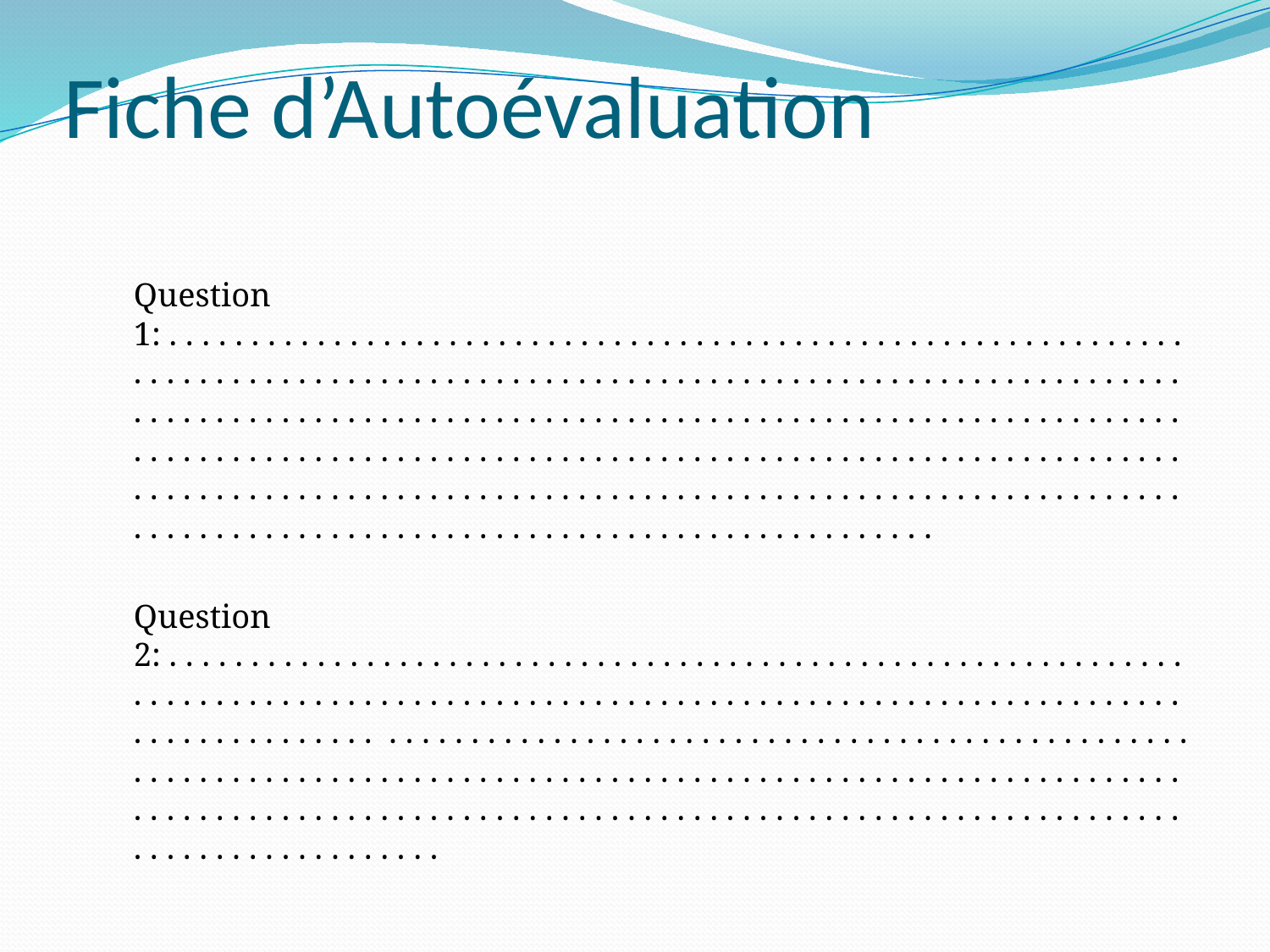

# Fiche d’Autoévaluation
Question 1: . . . . . . . . . . . . . . . . . . . . . . . . . . . . . . . . . . . . . . . . . . . . . . . . . . . . . . . . . . . . . . . . . . . . . . . . . . . . . . . . . . . . . . . . . . . . . . . . . . . . . . . . . . . . . . . . . . . . . . . . . . . . . . . . . . . . . . . . . . . . . . . . . . . . . . . . . . . . . . . . . . . . . . . . . . . . . . . . . . . . . . . . . . . . . . . . . . . . . . . . . . . . . . . . . . . . . . . . . . . . . . . . . . . . . . . . . . . . . . . . . . . . . . . . . . . . . . . . . . . . . . . . . . . . . . . . . . . . . . . . . . . . . . . . . . . . . . . . . . . . . . . . . . . . . . . . . . . . . . . . . . . . . . . . . . . . . . . . . . . . . . . . . . . . . . . . . . . . . . . . . . . . . . .

Question 2: . . . . . . . . . . . . . . . . . . . . . . . . . . . . . . . . . . . . . . . . . . . . . . . . . . . . . . . . . . . . . . . . . . . . . . . . . . . . . . . . . . . . . . . . . . . . . . . . . . . . . . . . . . . . . . . . . . . . . . . . . . . . . . . . . . . . . . . . . . . . .  . . . . . . . . . . . . . . . . . . . . . . . . . . . . . . . . . . . . . . . . . . . . . . . . . . . . . . . . . . . . . . . . . . . . . . . . . . . . . . . . . . . . . . . . . . . . . . . . . . . . . . . . . . . . . . . . . . . . . . . . . . . . . . . . . . . . . . . . . . . . . . . . . . . . . . . . . . . . . . . . . . . . . . . . . . . . . . . . . . . . . . . . . . . . . . . . . . . .